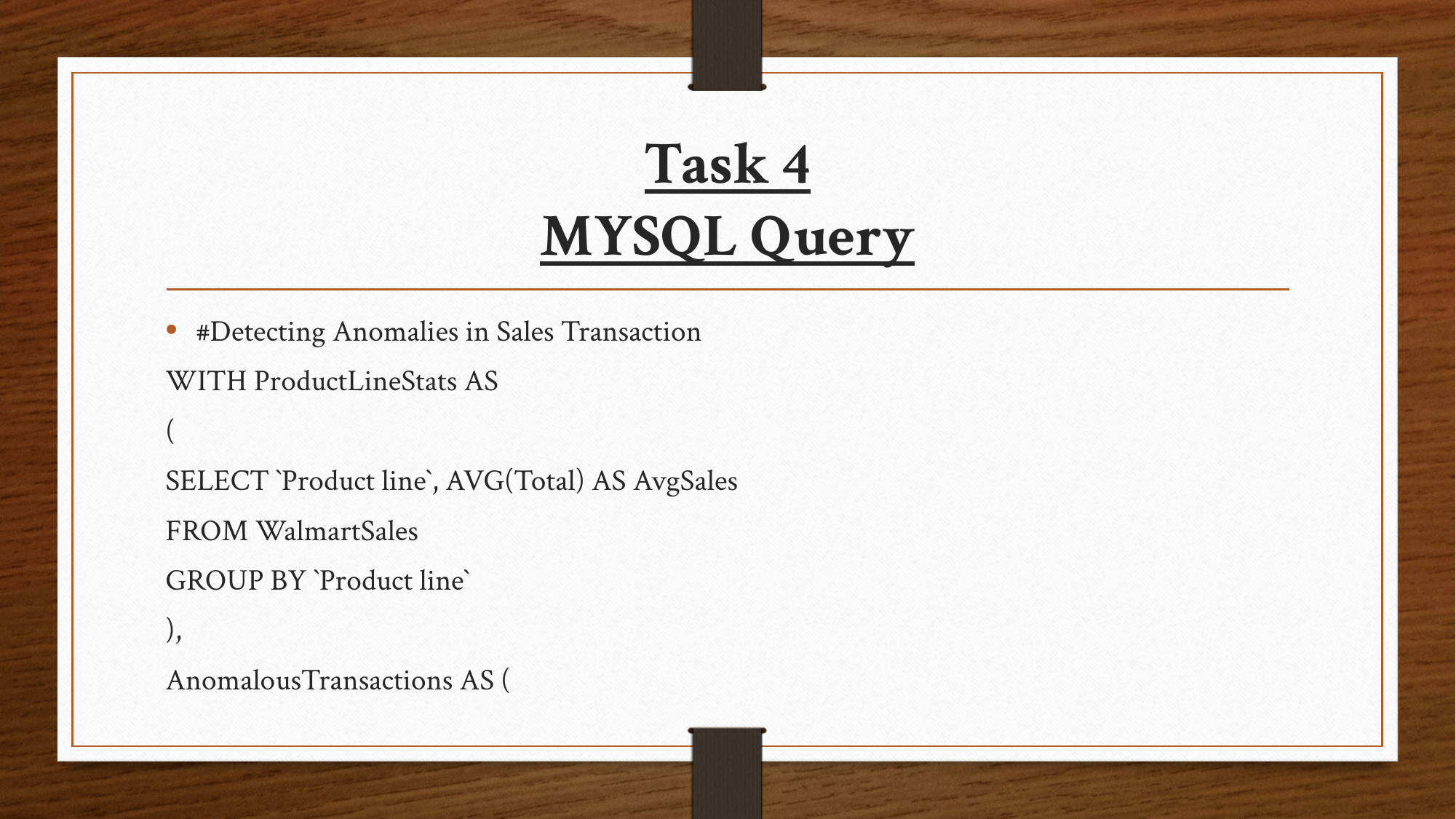

# Task 4 MYSQL Query
#Detecting Anomalies in Sales Transaction
WITH ProductLineStats AS
(
SELECT `Product line`, AVG(Total) AS AvgSales
FROM WalmartSales
GROUP BY `Product line`
),
AnomalousTransactions AS (